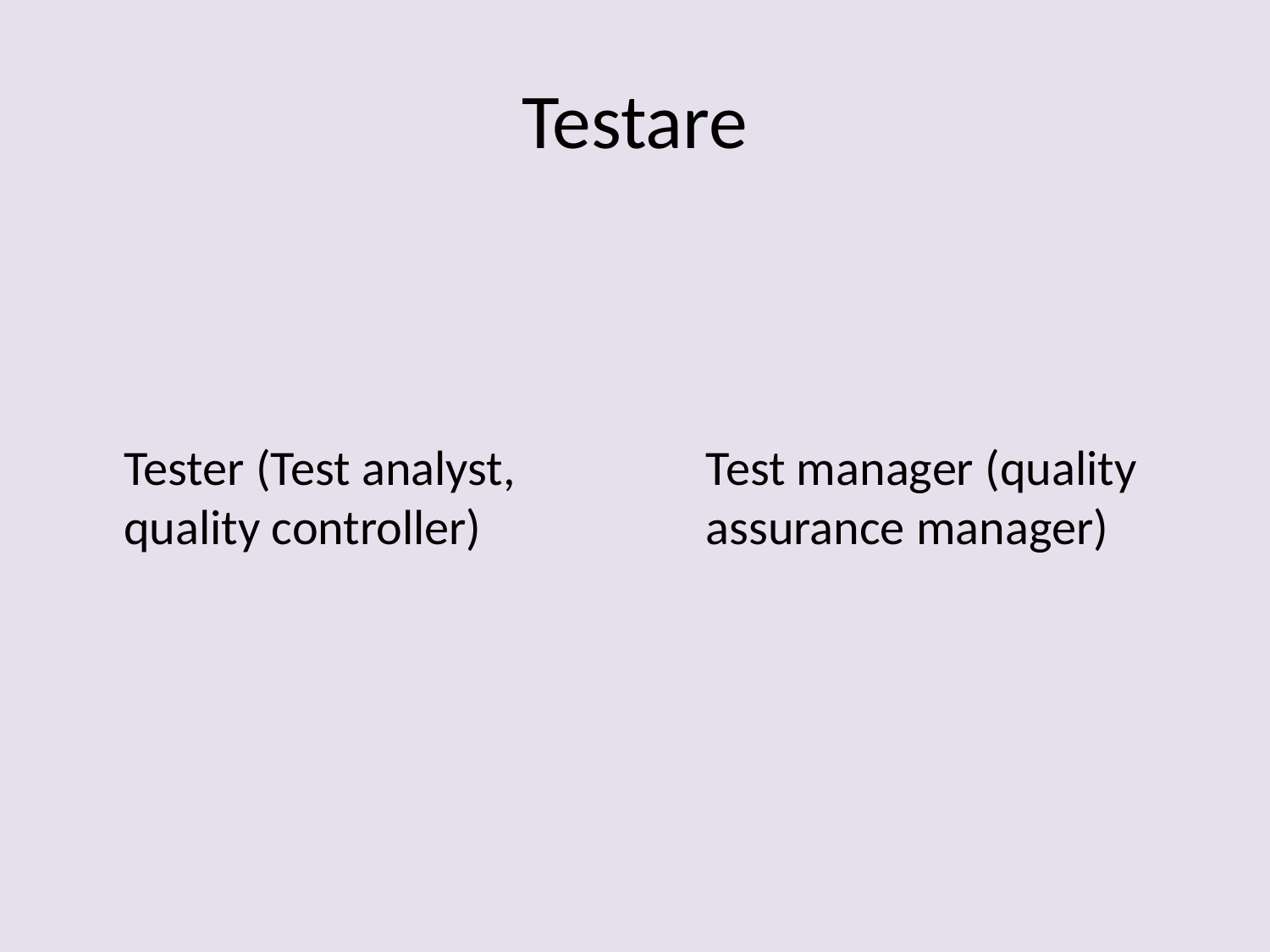

# Testare

	Tester (Test analyst, quality controller)

	Test manager (quality assurance manager)